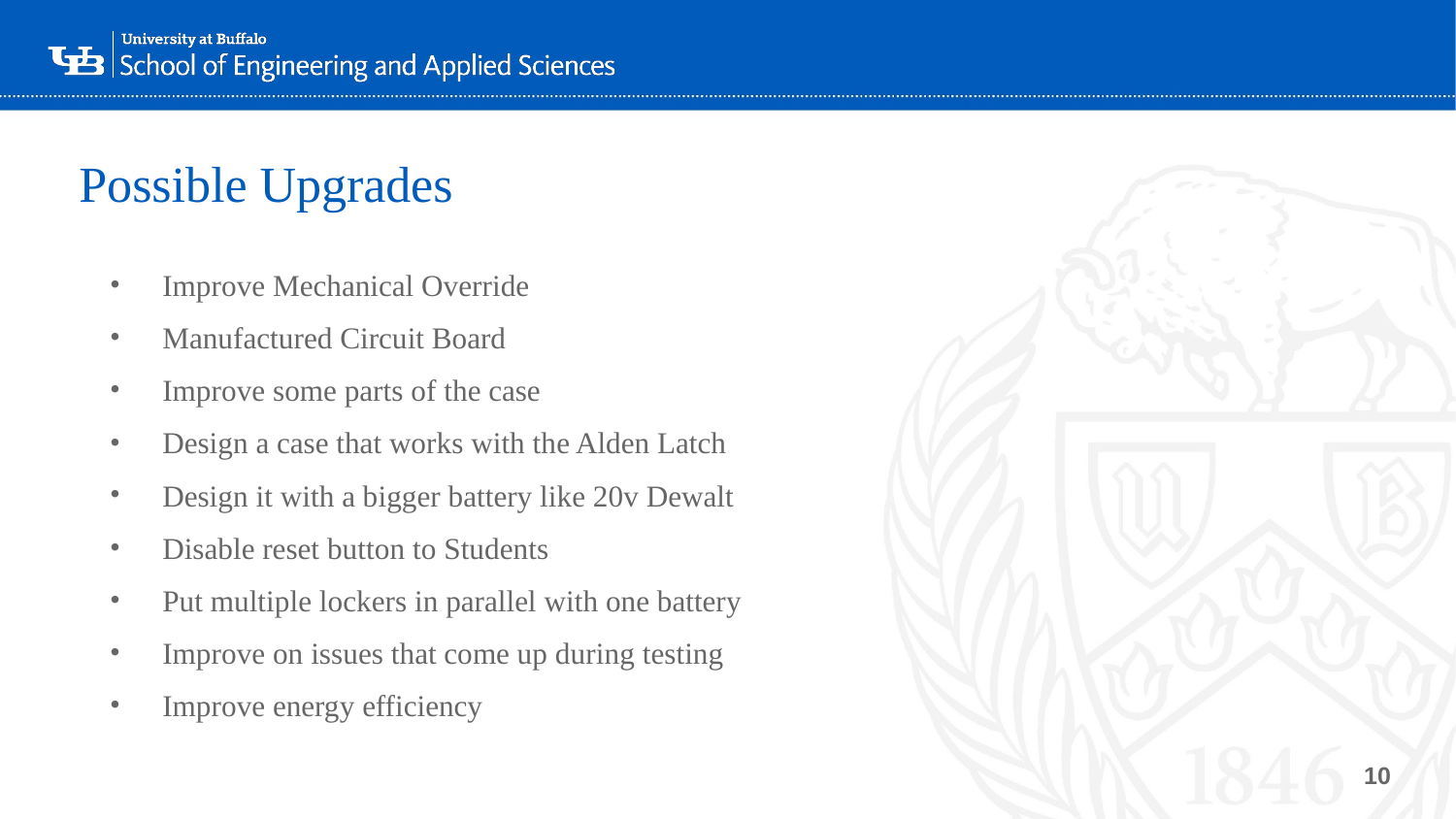

# Possible Upgrades
Improve Mechanical Override
Manufactured Circuit Board
Improve some parts of the case
Design a case that works with the Alden Latch
Design it with a bigger battery like 20v Dewalt
Disable reset button to Students
Put multiple lockers in parallel with one battery
Improve on issues that come up during testing
Improve energy efficiency